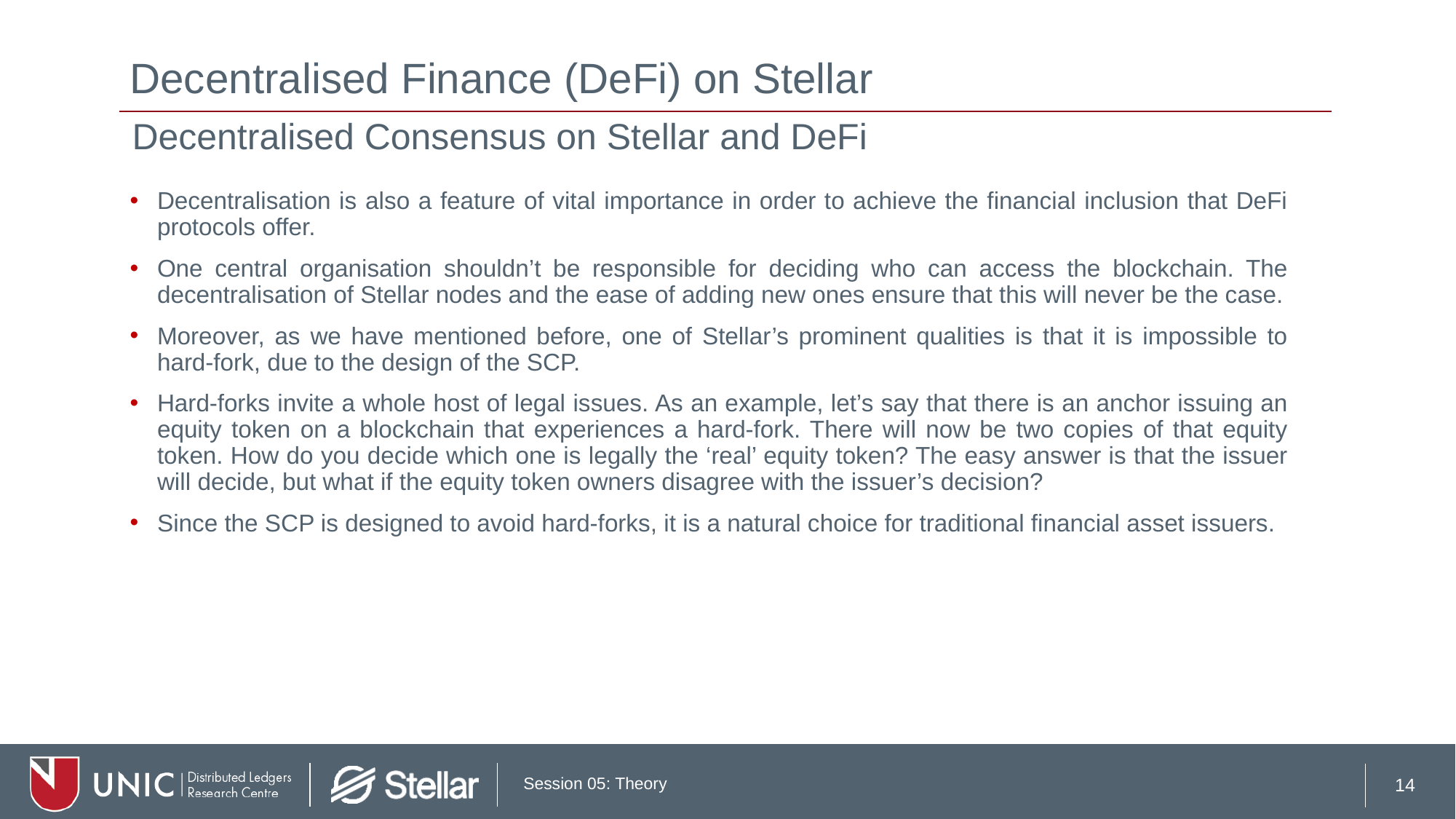

# Decentralised Finance (DeFi) on Stellar
Decentralised Consensus on Stellar and DeFi
Decentralisation is also a feature of vital importance in order to achieve the financial inclusion that DeFi protocols offer.
One central organisation shouldn’t be responsible for deciding who can access the blockchain. The decentralisation of Stellar nodes and the ease of adding new ones ensure that this will never be the case.
Moreover, as we have mentioned before, one of Stellar’s prominent qualities is that it is impossible to hard-fork, due to the design of the SCP.
Hard-forks invite a whole host of legal issues. As an example, let’s say that there is an anchor issuing an equity token on a blockchain that experiences a hard-fork. There will now be two copies of that equity token. How do you decide which one is legally the ‘real’ equity token? The easy answer is that the issuer will decide, but what if the equity token owners disagree with the issuer’s decision?
Since the SCP is designed to avoid hard-forks, it is a natural choice for traditional financial asset issuers.

14
Session 05: Theory